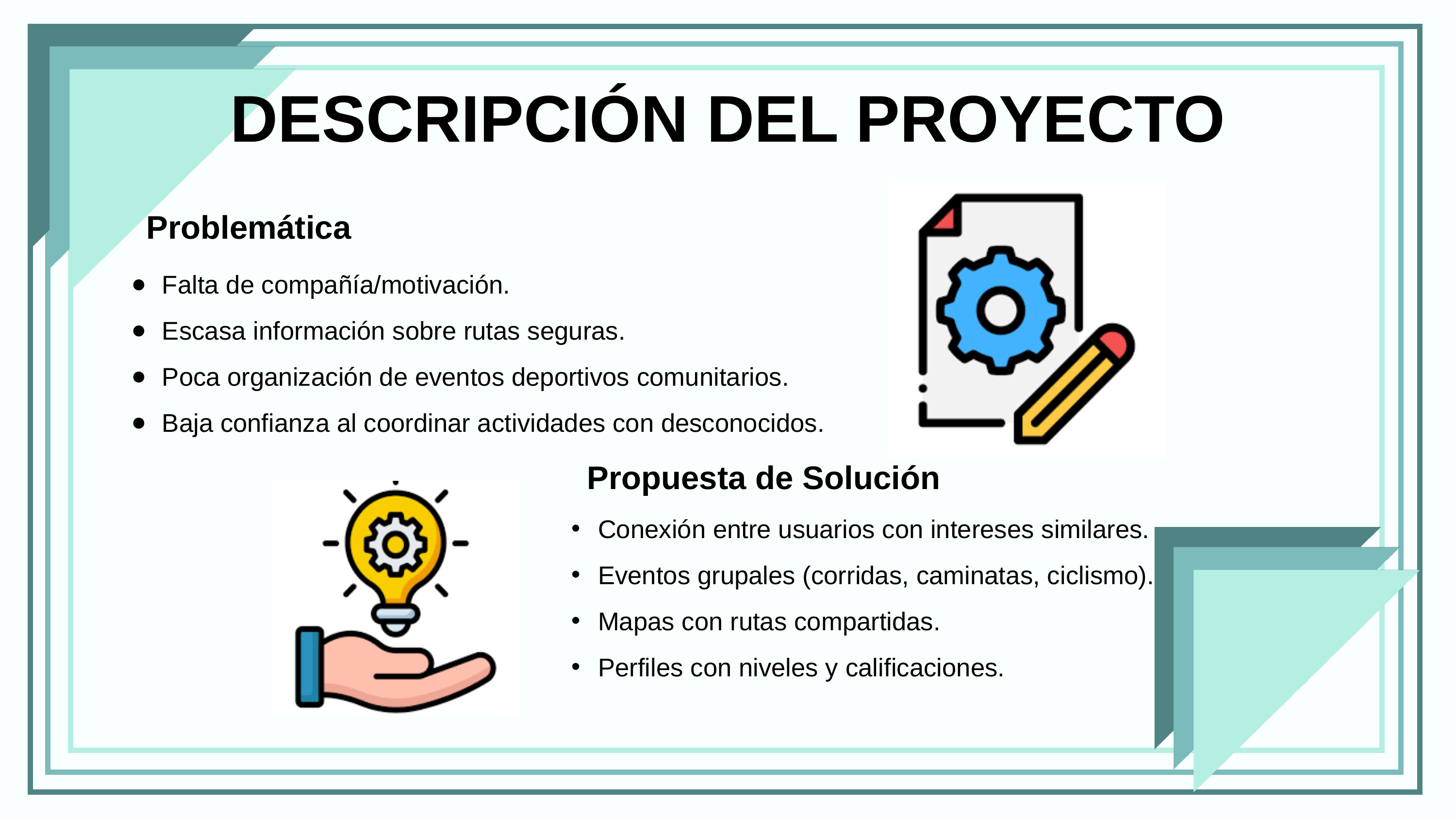

DESCRIPCIÓN DEL PROYECTO

Problemática
Falta de compañía/motivación.
Escasa información sobre rutas seguras.
Poca organización de eventos deportivos comunitarios.
Baja confianza al coordinar actividades con desconocidos.

Propuesta de Solución

Conexión entre usuarios con intereses similares.
Eventos grupales (corridas, caminatas, ciclismo).
Mapas con rutas compartidas.
Perfiles con niveles y calificaciones.